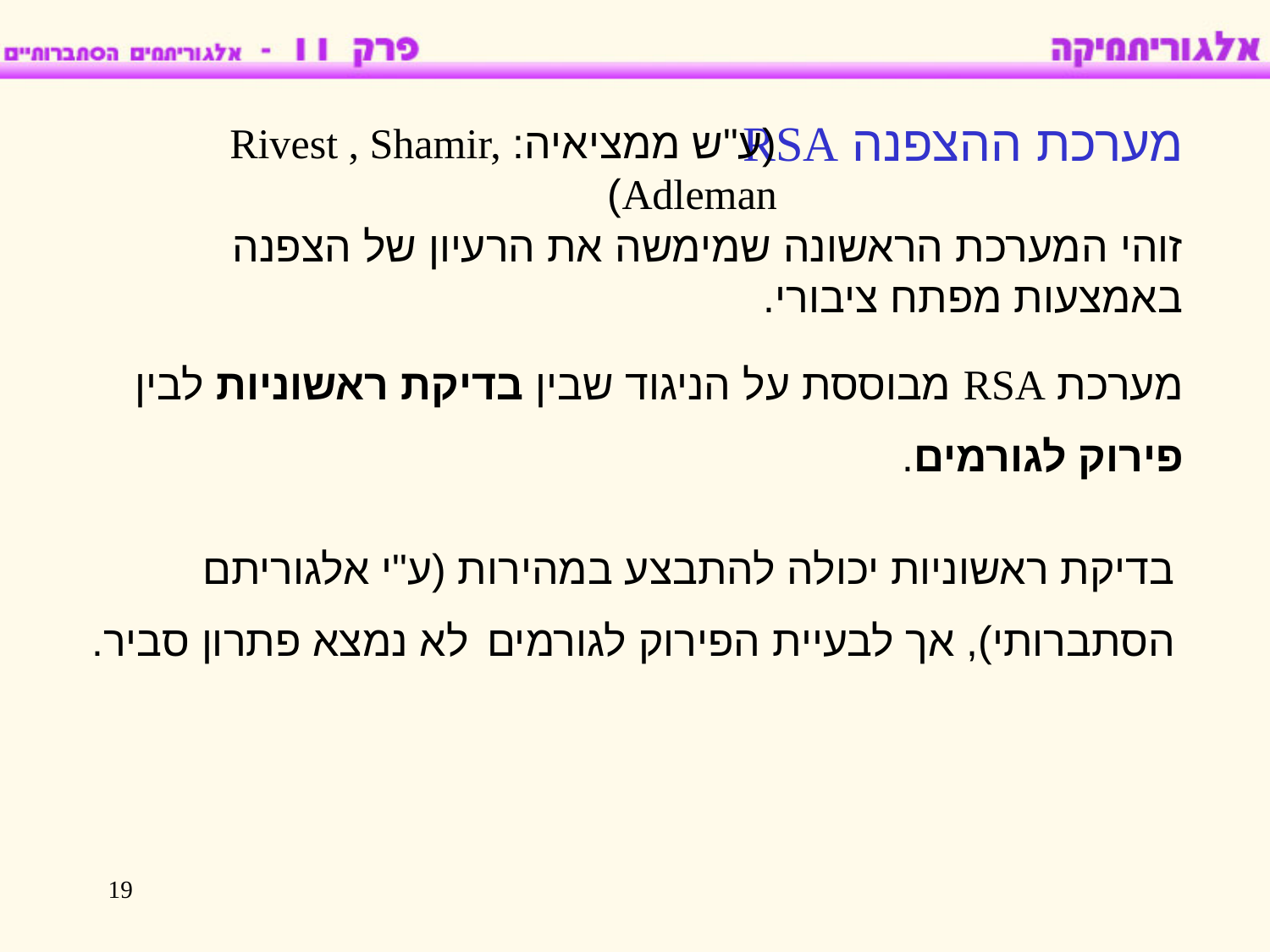

מערכת ההצפנה RSA
(ע"ש ממציאיה: Rivest , Shamir, Adleman)
זוהי המערכת הראשונה שמימשה את הרעיון של הצפנה באמצעות מפתח ציבורי.
מערכת RSA מבוססת על הניגוד שבין בדיקת ראשוניות לבין
פירוק לגורמים.
בדיקת ראשוניות יכולה להתבצע במהירות (ע"י אלגוריתם הסתברותי), אך לבעיית הפירוק לגורמים לא נמצא פתרון סביר.
19